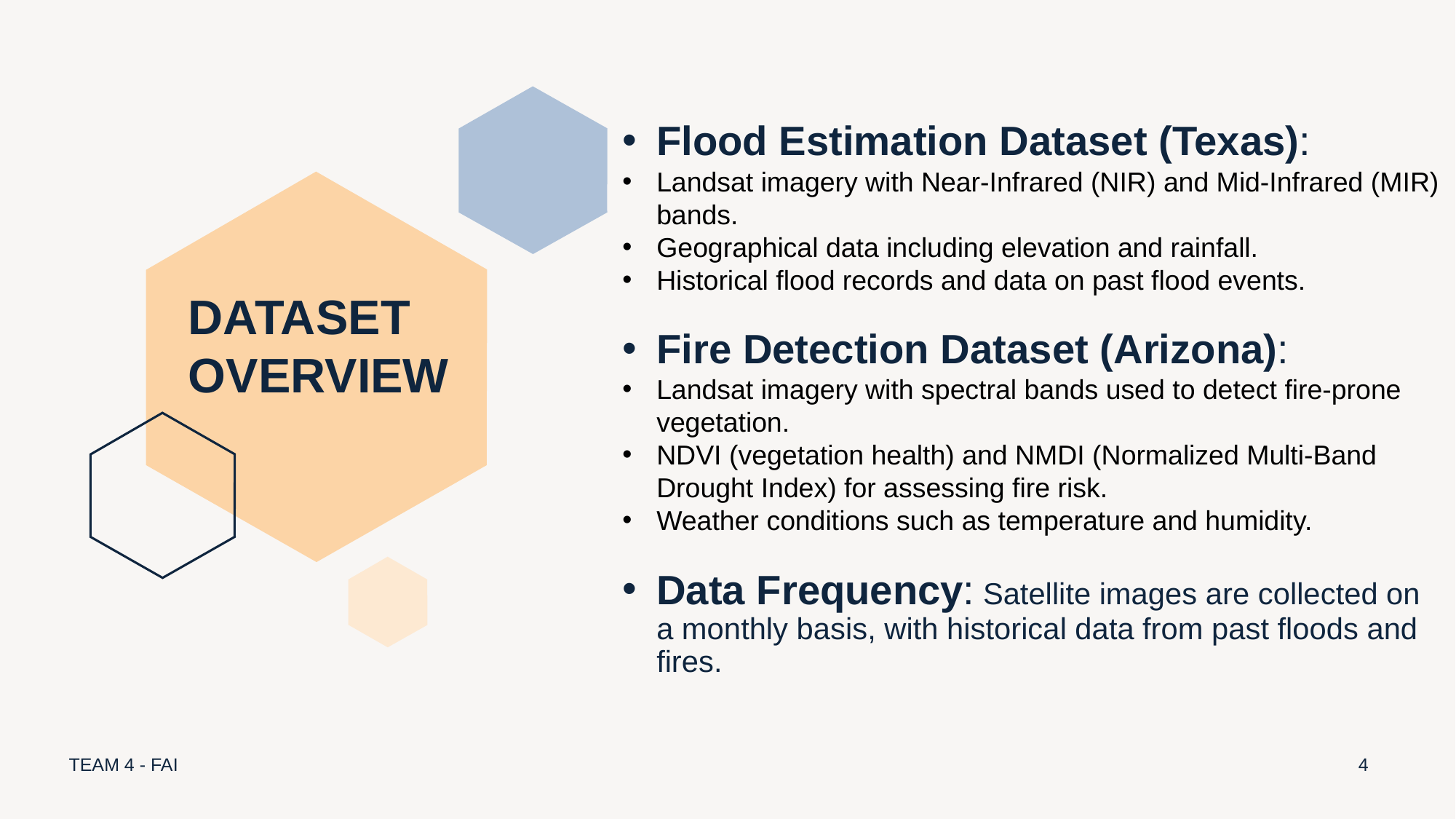

# Flood Estimation Dataset (Texas):
Landsat imagery with Near-Infrared (NIR) and Mid-Infrared (MIR) bands.
Geographical data including elevation and rainfall.
Historical flood records and data on past flood events.
Fire Detection Dataset (Arizona):
Landsat imagery with spectral bands used to detect fire-prone vegetation.
NDVI (vegetation health) and NMDI (Normalized Multi-Band Drought Index) for assessing fire risk.
Weather conditions such as temperature and humidity.
Data Frequency: Satellite images are collected on a monthly basis, with historical data from past floods and fires.

DATASET OVERVIEW
TEAM 4 - FAI
4